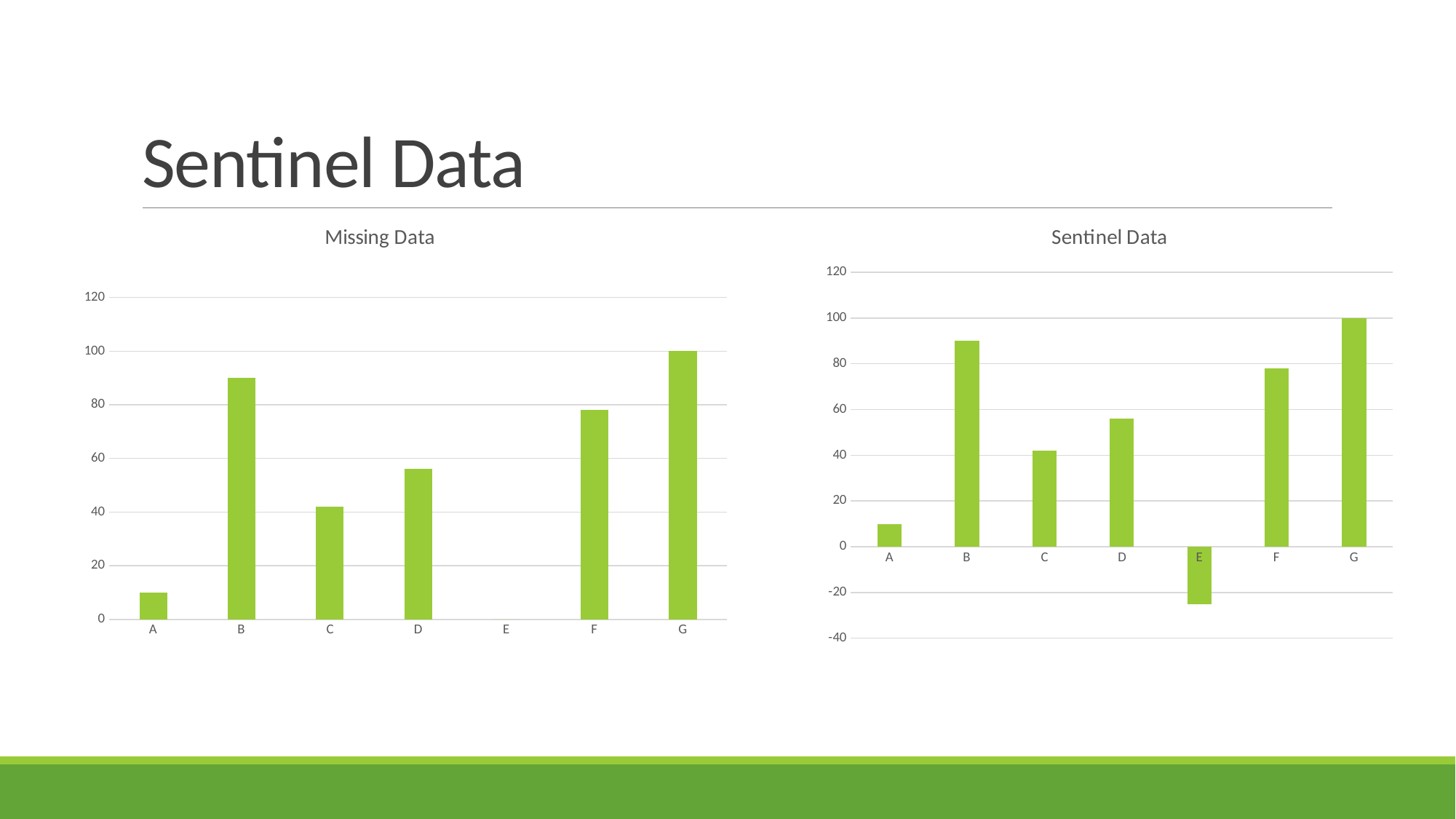

# Sentinel Data

### Chart: Missing Data

| Category |  |
|---|---|
| A | 10.0 |
| B | 90.0 |
| C | 42.0 |
| D | 56.0 |
| E | 0.0 |
| F | 78.0 |
| G | 100.0 |

### Chart: Sentinel Data

| Category |  |
|---|---|
| A | 10.0 |
| B | 90.0 |
| C | 42.0 |
| D | 56.0 |
| E | -25.0 |
| F | 78.0 |
| G | 100.0 |